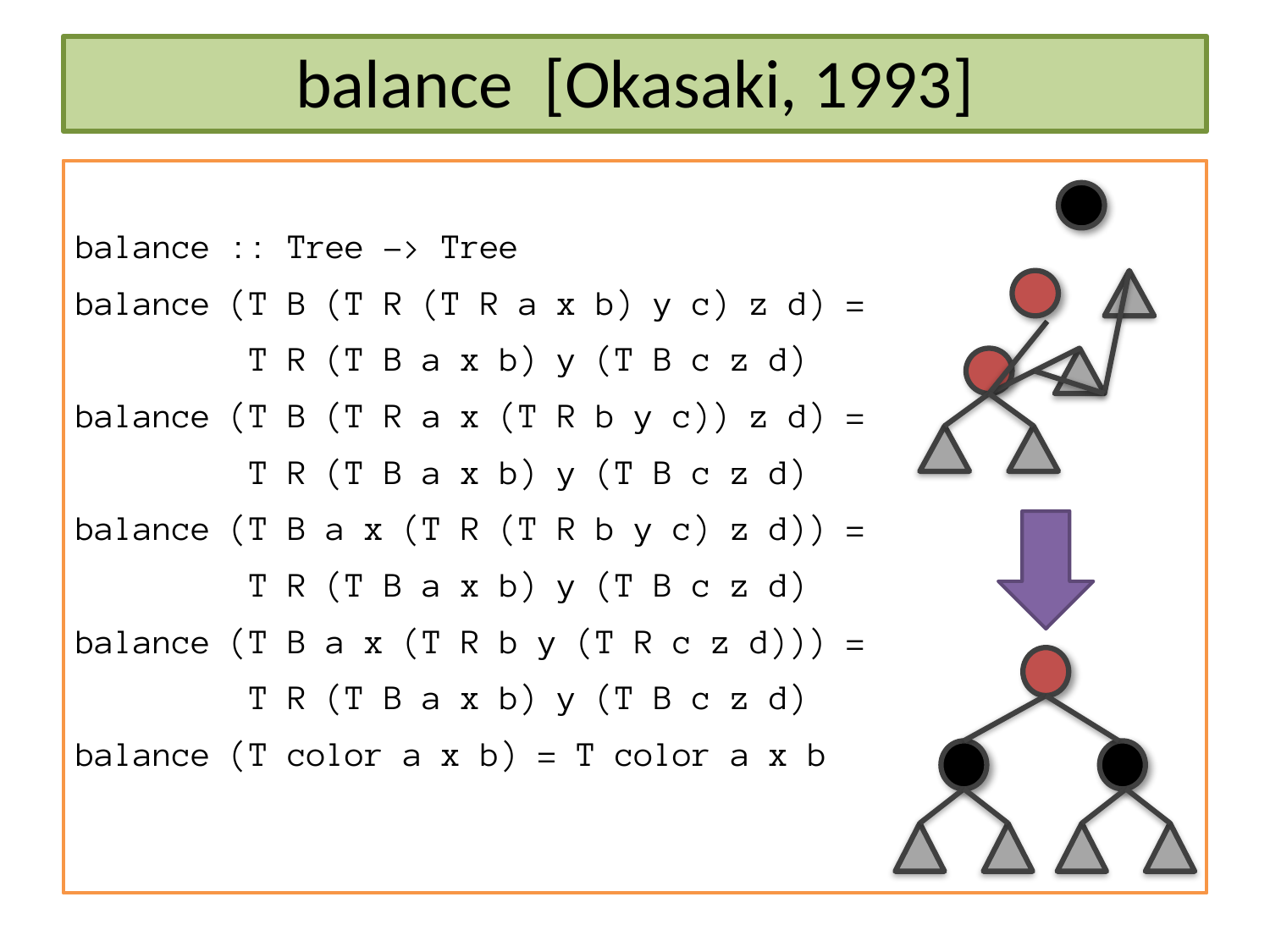

# balance  [Okasaki, 1993]

balance :: Tree -> Tree
balance (T B (T R (T R a x b) y c) z d) =
         T R (T B a x b) y (T B c z d)
balance (T B (T R a x (T R b y c)) z d) =
         T R (T B a x b) y (T B c z d)
balance (T B a x (T R (T R b y c) z d)) =
         T R (T B a x b) y (T B c z d)
balance (T B a x (T R b y (T R c z d))) =
         T R (T B a x b) y (T B c z d)
balance (T color a x b) = T color a x b

data Color = R | B
data Tree  = E | T Tree A Tree

insert :: Tree -> A -> Tree
insert s x = blacken (ins s)
   where ins E = T R E x E
         ins s@(T color a y b)
             | x < y     = balance color (ins a) y b
             | x > y     = balance color a y (ins b)
             | otherwise = s
         blacken (T _ a x b) = T B a x b